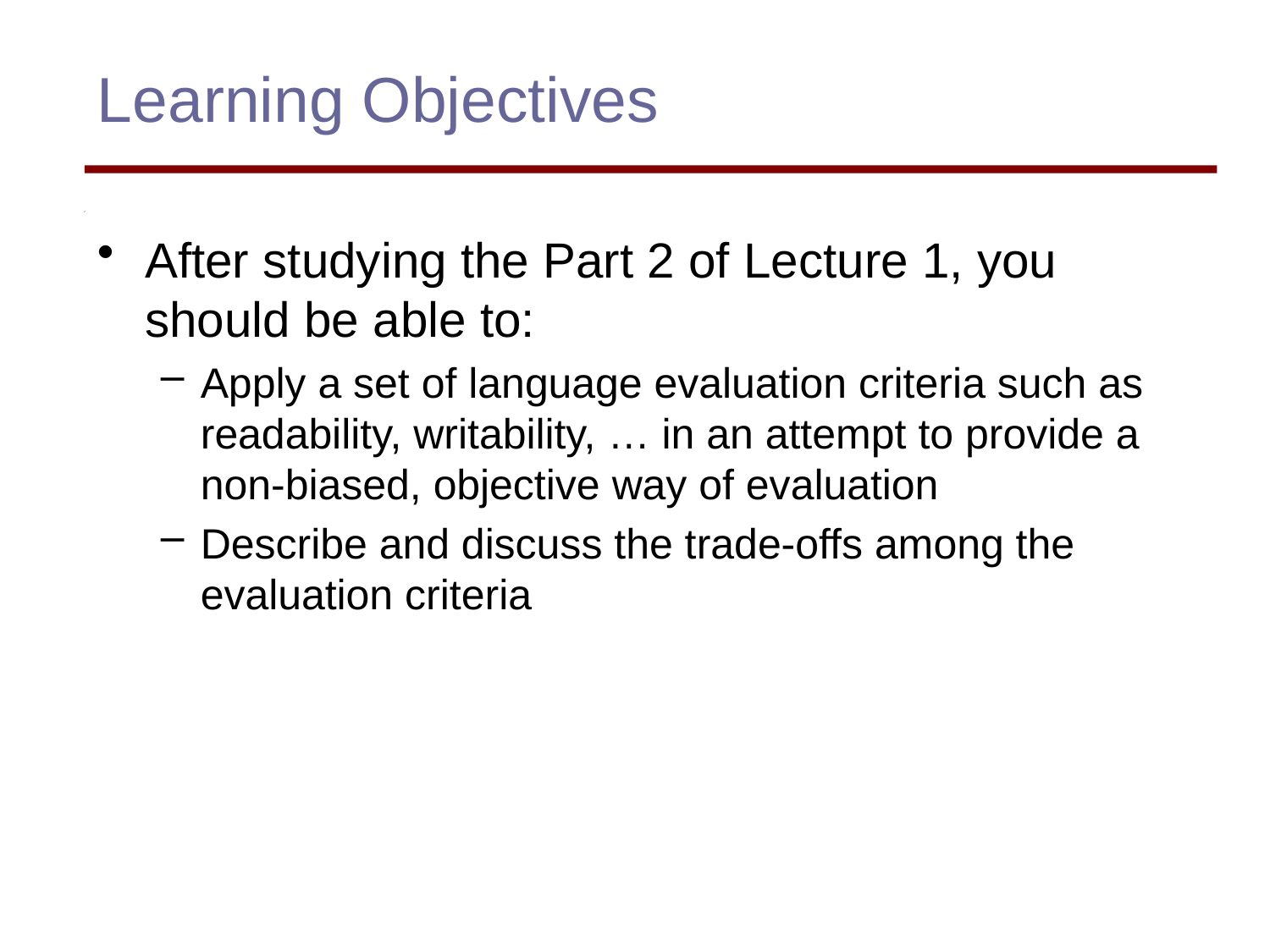

# Learning Objectives
After studying the Part 2 of Lecture 1, you should be able to:
Apply a set of language evaluation criteria such as readability, writability, … in an attempt to provide a non-biased, objective way of evaluation
Describe and discuss the trade-offs among the evaluation criteria